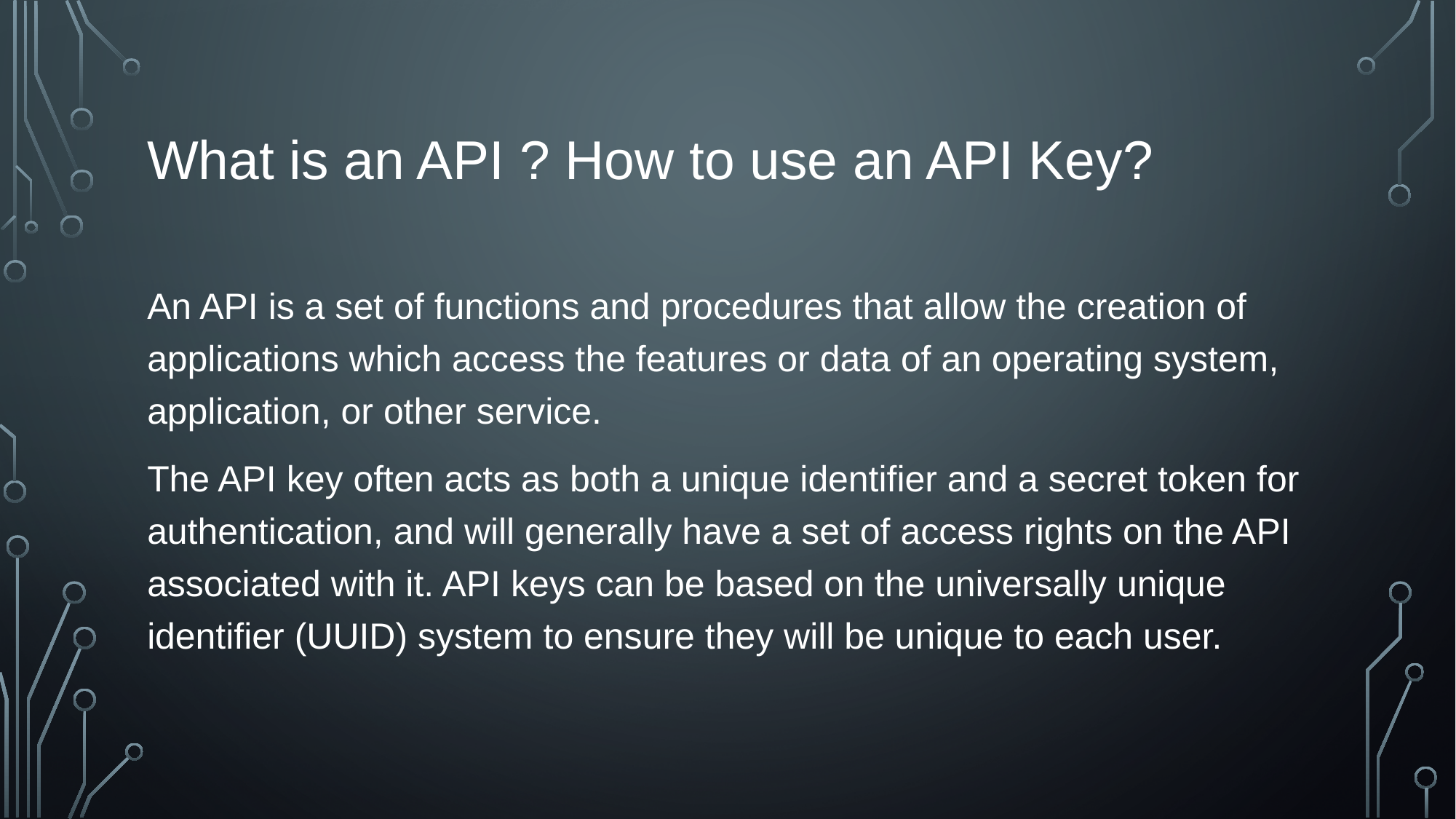

# What is an API ? How to use an API Key?
An API is a set of functions and procedures that allow the creation of applications which access the features or data of an operating system, application, or other service.
The API key often acts as both a unique identifier and a secret token for authentication, and will generally have a set of access rights on the API associated with it. API keys can be based on the universally unique identifier (UUID) system to ensure they will be unique to each user.